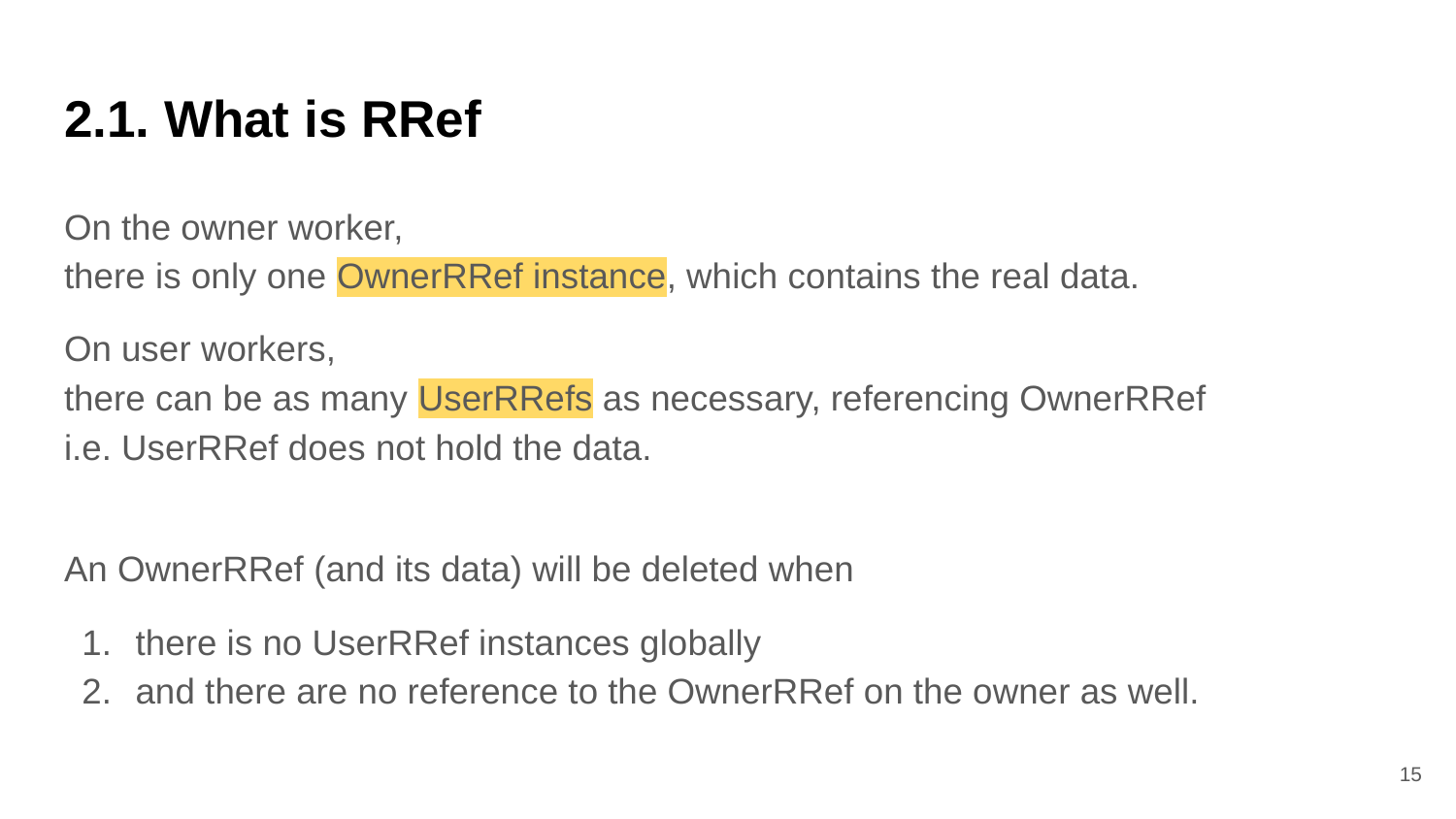

# 2.1. What is RRef

On the owner worker,
there is only one OwnerRRef instance, which contains the real data.
On user workers,
there can be as many UserRRefs as necessary, referencing OwnerRRef
i.e. UserRRef does not hold the data.
An OwnerRRef (and its data) will be deleted when
there is no UserRRef instances globally
and there are no reference to the OwnerRRef on the owner as well.
15